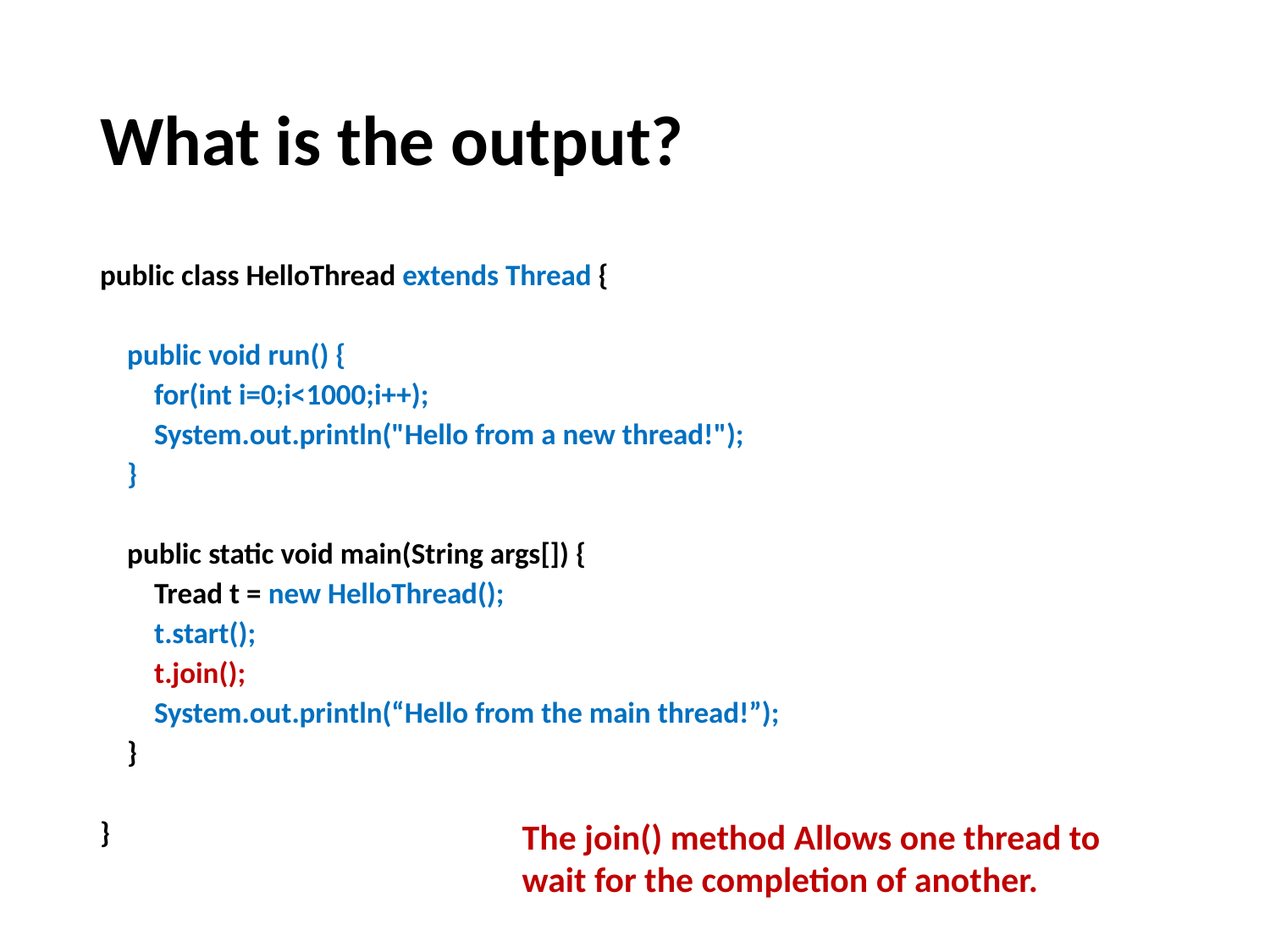

# What is the output?
public class HelloThread extends Thread {

    public void run() {
        for(int i=0;i<1000;i++);
        System.out.println("Hello from a new thread!");
    }

    public static void main(String args[]) {
        Tread t = new HelloThread();
        t.start();
        t.join();
        System.out.println(“Hello from the main thread!”);
    }

}
The join() method Allows one thread to wait for the completion of another.